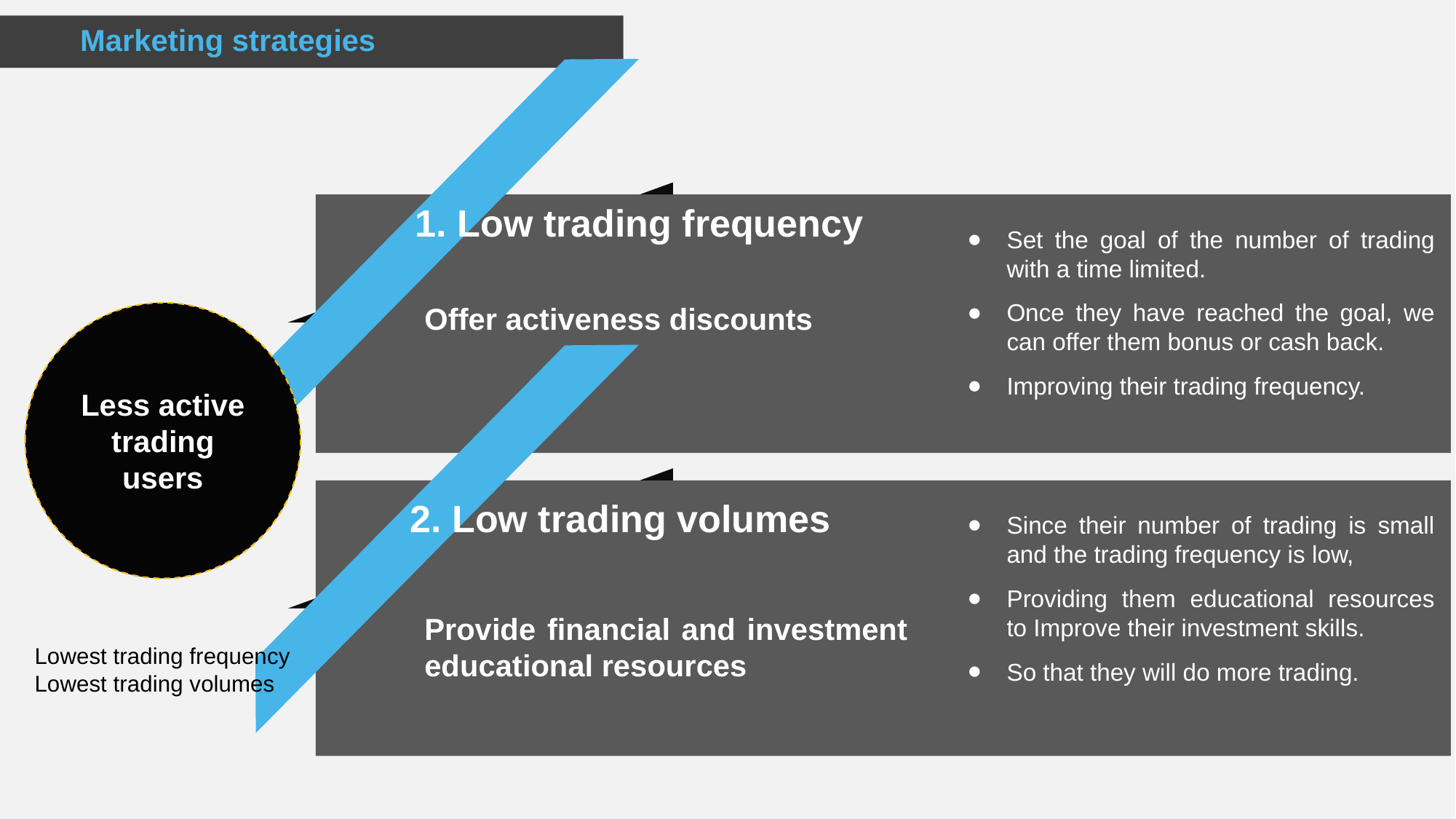

Marketing strategies

Low trading frequency
1. Low trading frequency
Set the goal of the number of trading with a time limited.
Once they have reached the goal, we can offer them bonus or cash back.
Improving their trading frequency.
Offer activeness discounts
Less active trading users

2. Low trading volumes
Since their number of trading is small and the trading frequency is low,
Providing them educational resources to Improve their investment skills.
So that they will do more trading.
Provide financial and investment educational resources
Lowest trading frequency
Lowest trading volumes